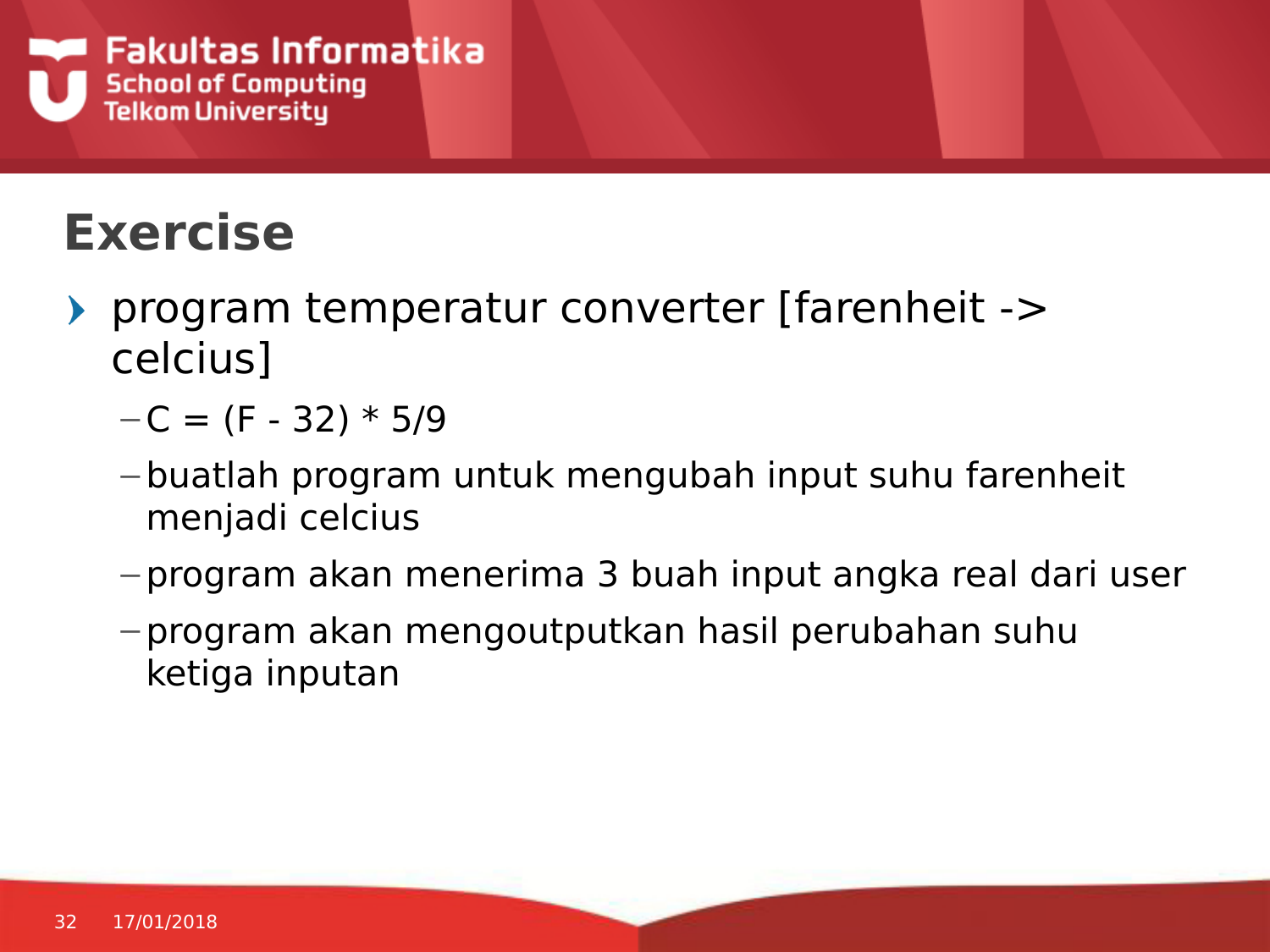

# Exercise
program temperatur converter [farenheit -> celcius]
C = (F - 32) * 5/9
buatlah program untuk mengubah input suhu farenheit menjadi celcius
program akan menerima 3 buah input angka real dari user
program akan mengoutputkan hasil perubahan suhu ketiga inputan

32
17/01/2018